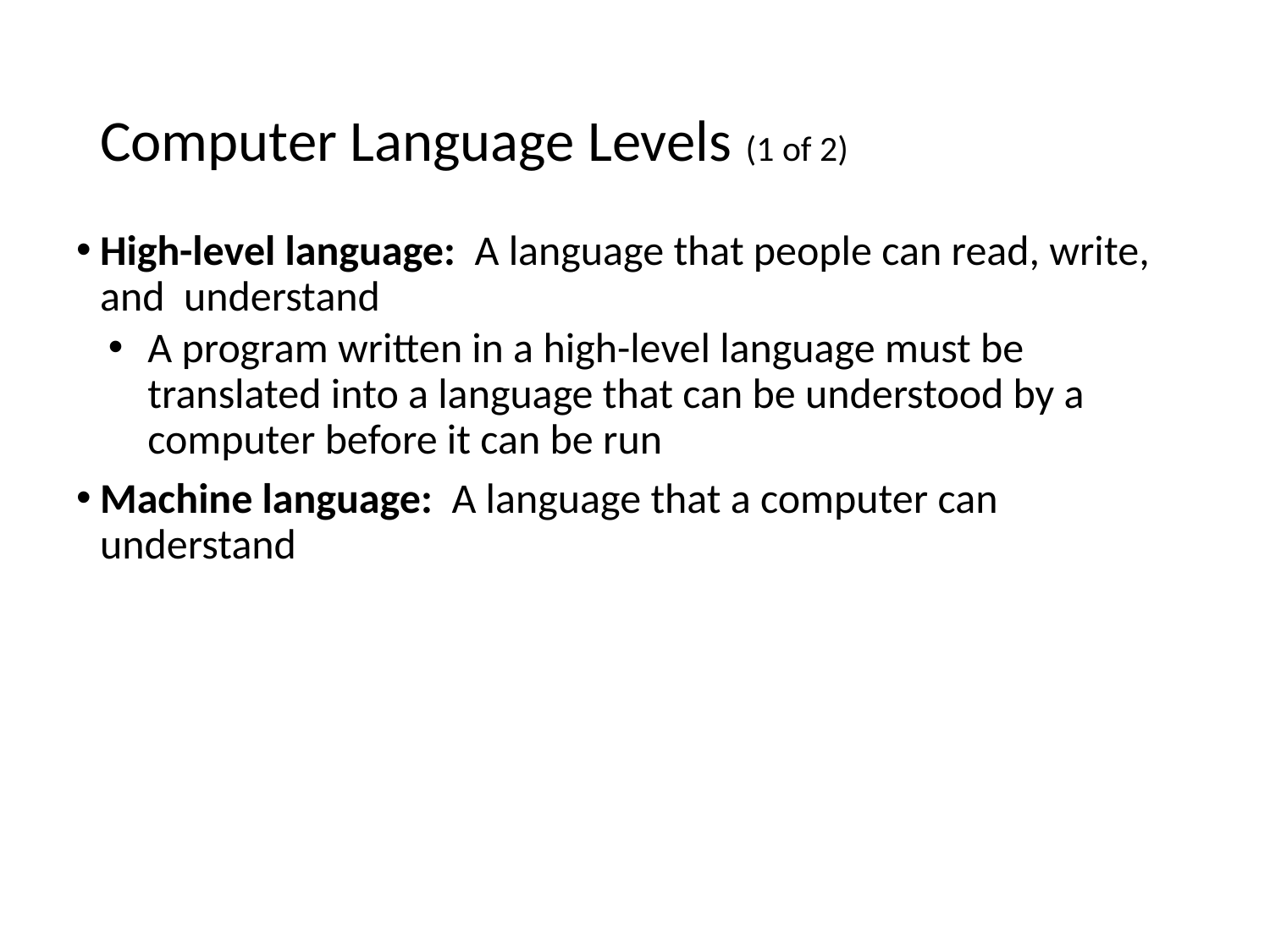

# Computer Language Levels (1 of 2)
High-level language:  A language that people can read, write, and  understand
A program written in a high-level language must be translated into a language that can be understood by a computer before it can be run
Machine language:  A language that a computer can understand